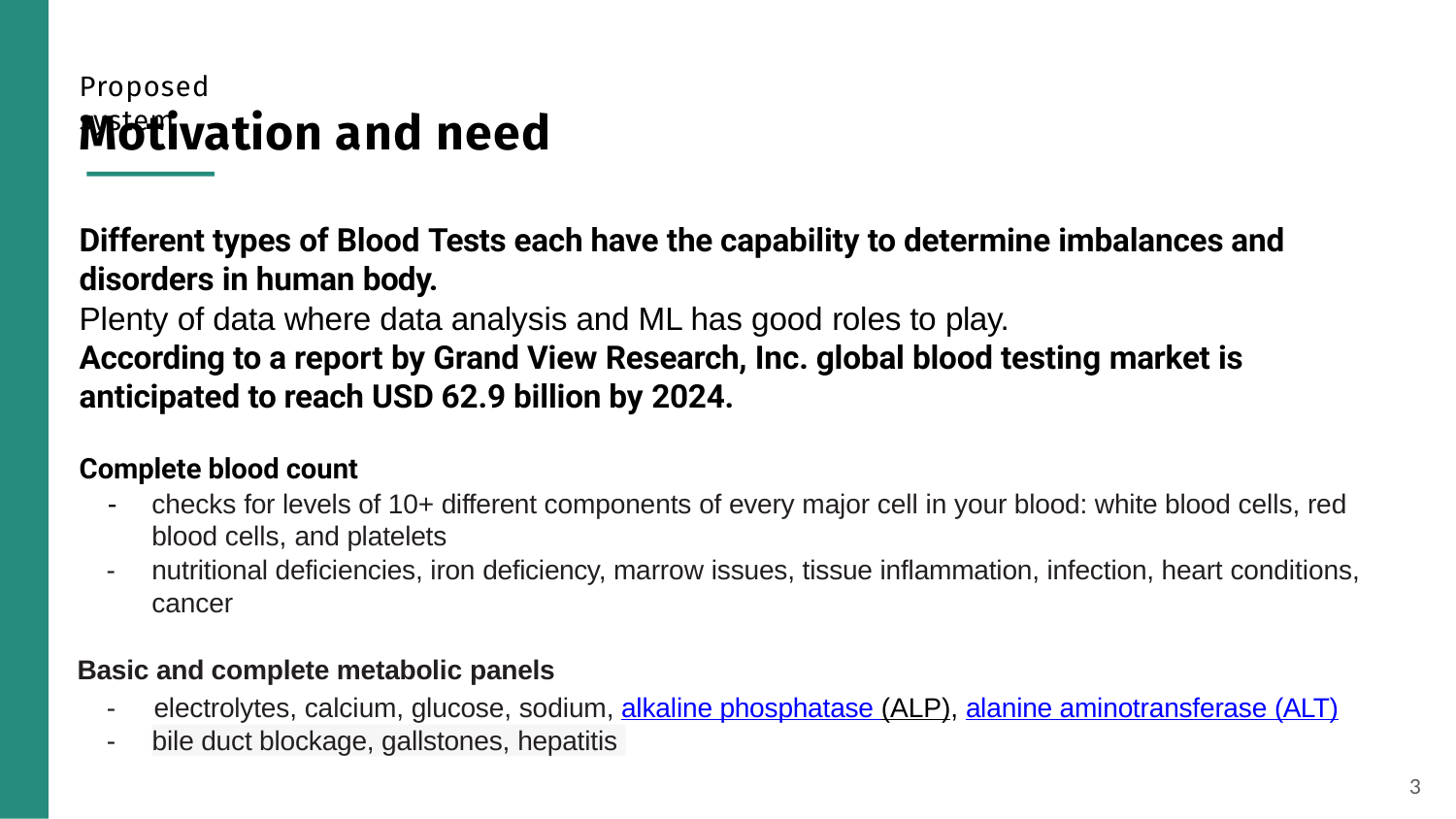

Proposed system
# Motivation and need

Different types of Blood Tests each have the capability to determine imbalances and  disorders in human body.
Plenty of data where data analysis and ML has good roles to play.
According to a report by Grand View Research, Inc. global blood testing market is  anticipated to reach USD 62.9 billion by 2024.

Complete blood count
-	checks for levels of 10+ different components of every major cell in your blood: white blood cells, red  blood cells, and platelets
-	nutritional deficiencies, iron deficiency, marrow issues, tissue inflammation, infection, heart conditions,  cancer

Basic and complete metabolic panels
-	electrolytes, calcium, glucose, sodium, alkaline phosphatase (ALP), alanine aminotransferase (ALT)
-
bile duct blockage, gallstones, hepatitis
3